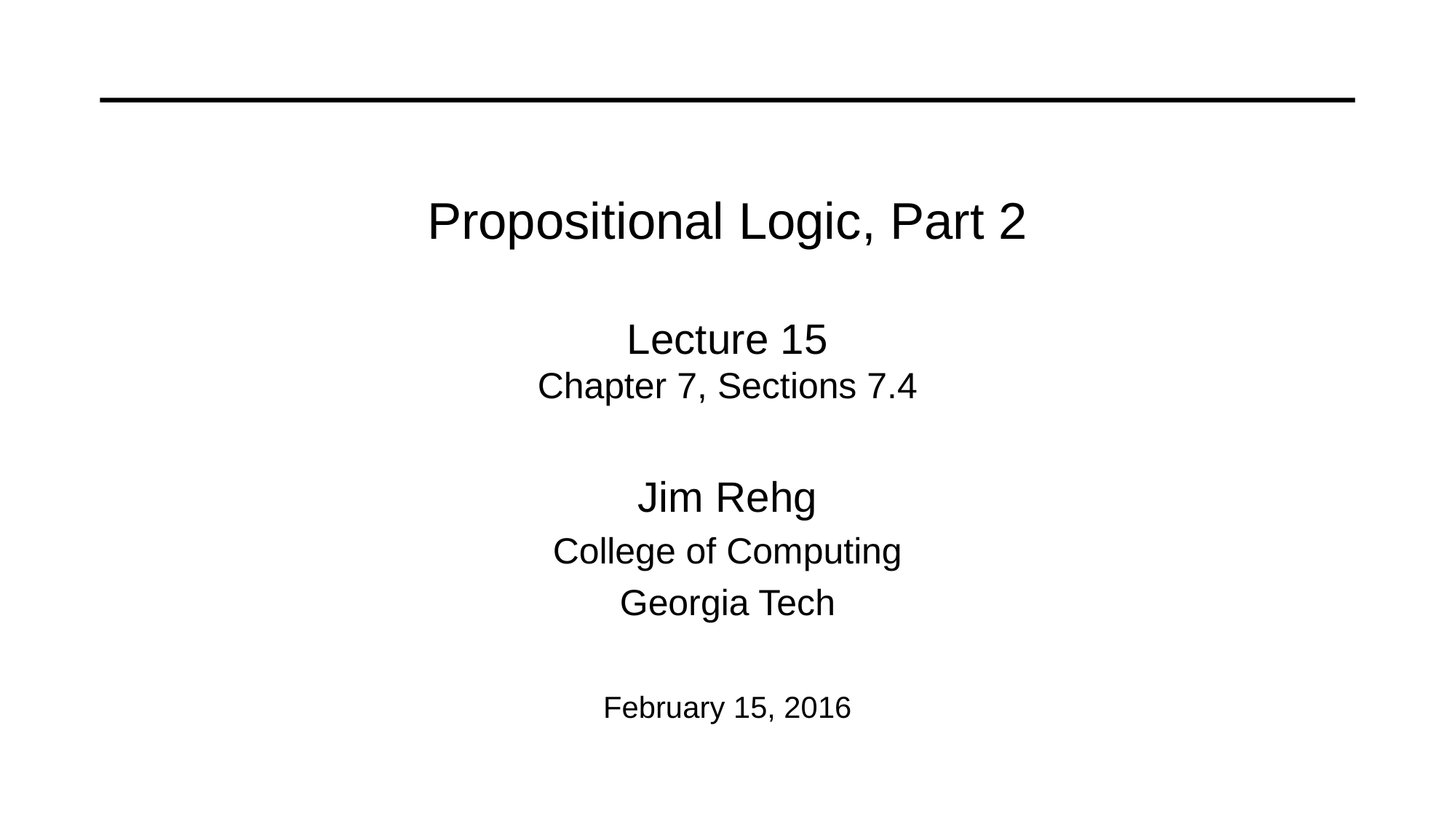

# Propositional Logic, Part 2 Lecture 15 Chapter 7, Sections 7.4
Jim Rehg
College of Computing
Georgia Tech

February 15, 2016